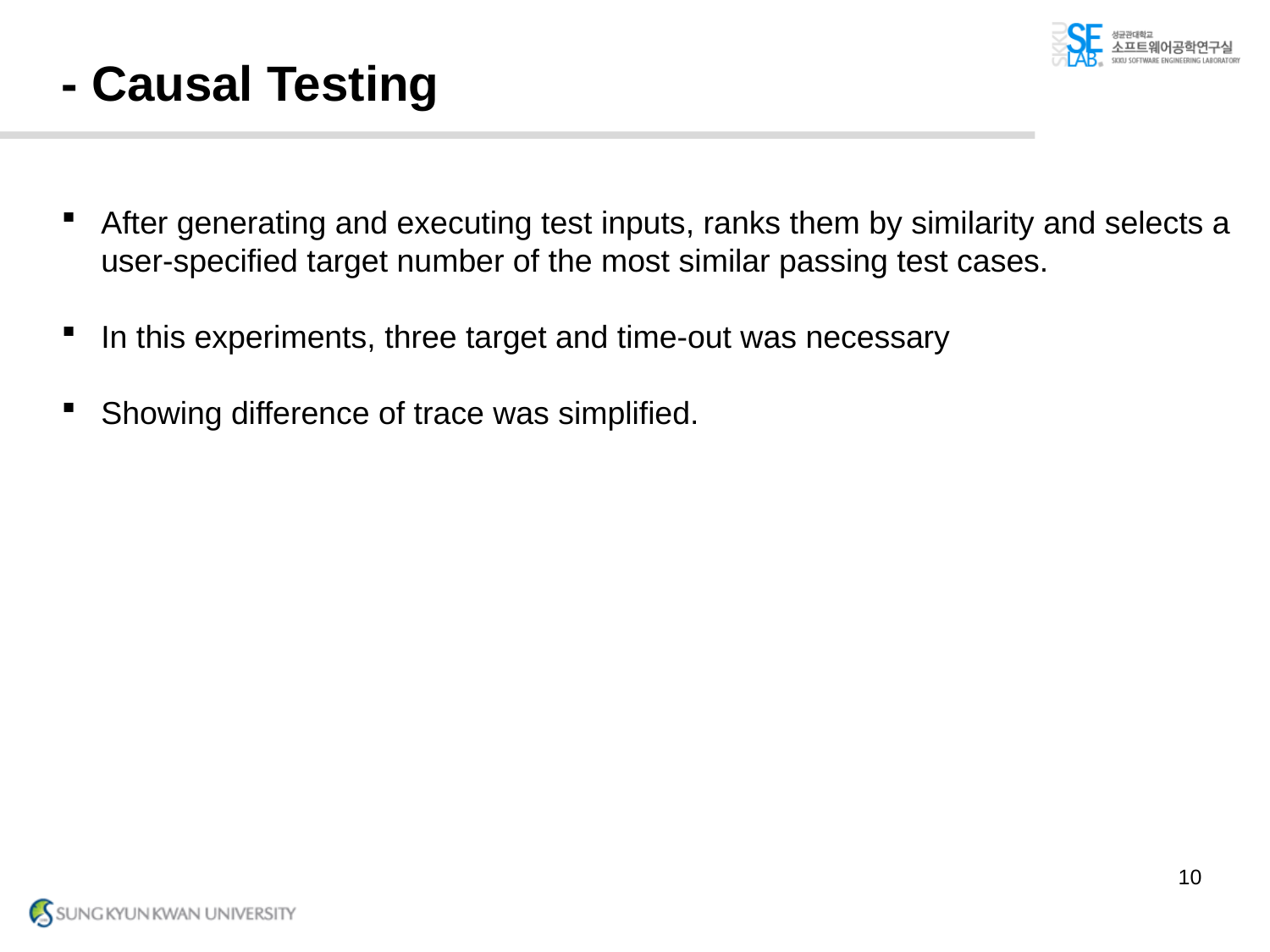

# - Causal Testing
After generating and executing test inputs, ranks them by similarity and selects a user-specified target number of the most similar passing test cases.

In this experiments, three target and time-out was necessary

Showing difference of trace was simplified.
10